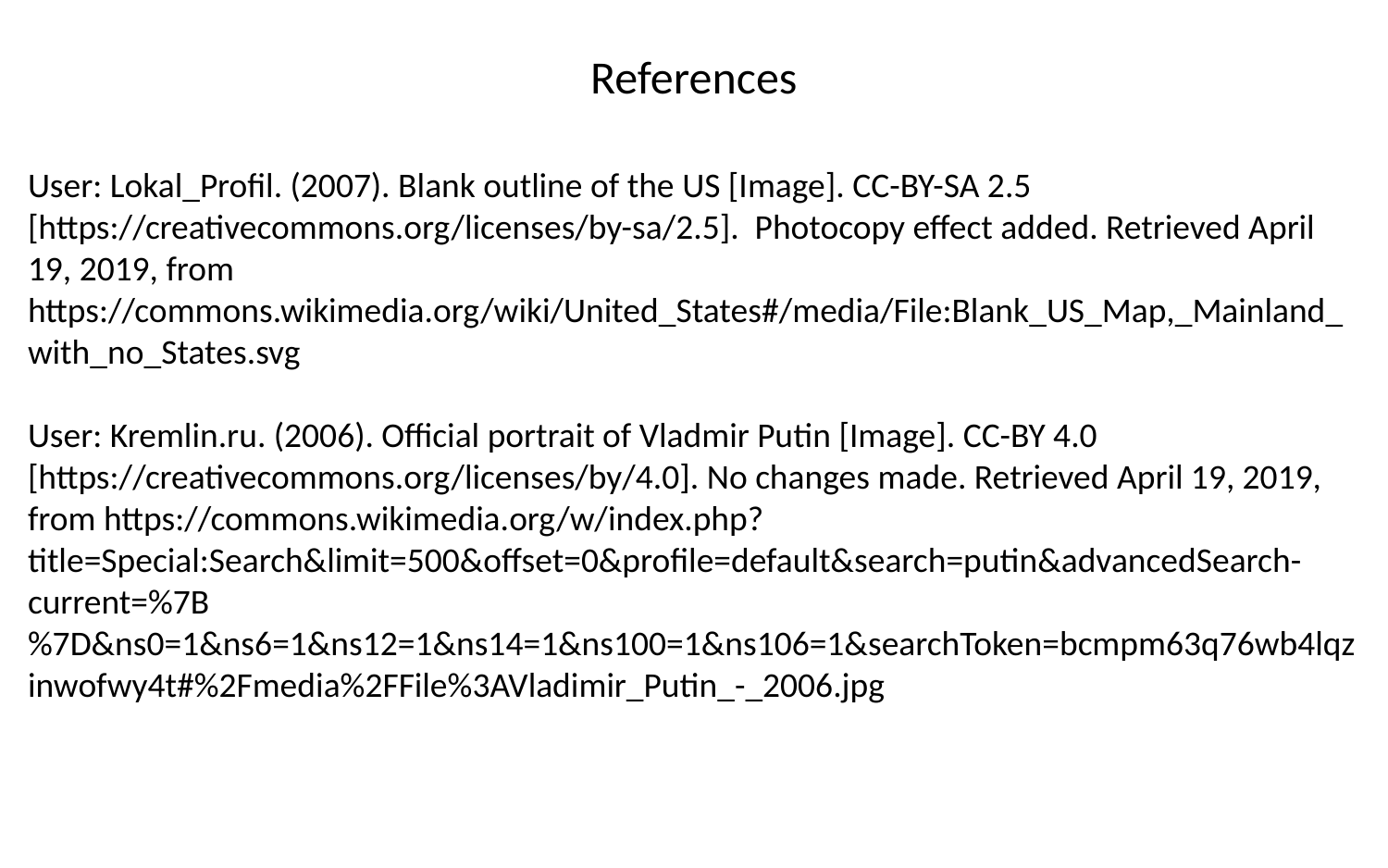

References
User: Lokal_Profil. (2007). Blank outline of the US [Image]. CC-BY-SA 2.5 [https://creativecommons.org/licenses/by-sa/2.5].  Photocopy effect added. Retrieved April 19, 2019, from https://commons.wikimedia.org/wiki/United_States#/media/File:Blank_US_Map,_Mainland_with_no_States.svg

User: Kremlin.ru. (2006). Official portrait of Vladmir Putin [Image]. CC-BY 4.0 [https://creativecommons.org/licenses/by/4.0]. No changes made. Retrieved April 19, 2019, from https://commons.wikimedia.org/w/index.php?title=Special:Search&limit=500&offset=0&profile=default&search=putin&advancedSearch-current=%7B%7D&ns0=1&ns6=1&ns12=1&ns14=1&ns100=1&ns106=1&searchToken=bcmpm63q76wb4lqzinwofwy4t#%2Fmedia%2FFile%3AVladimir_Putin_-_2006.jpg